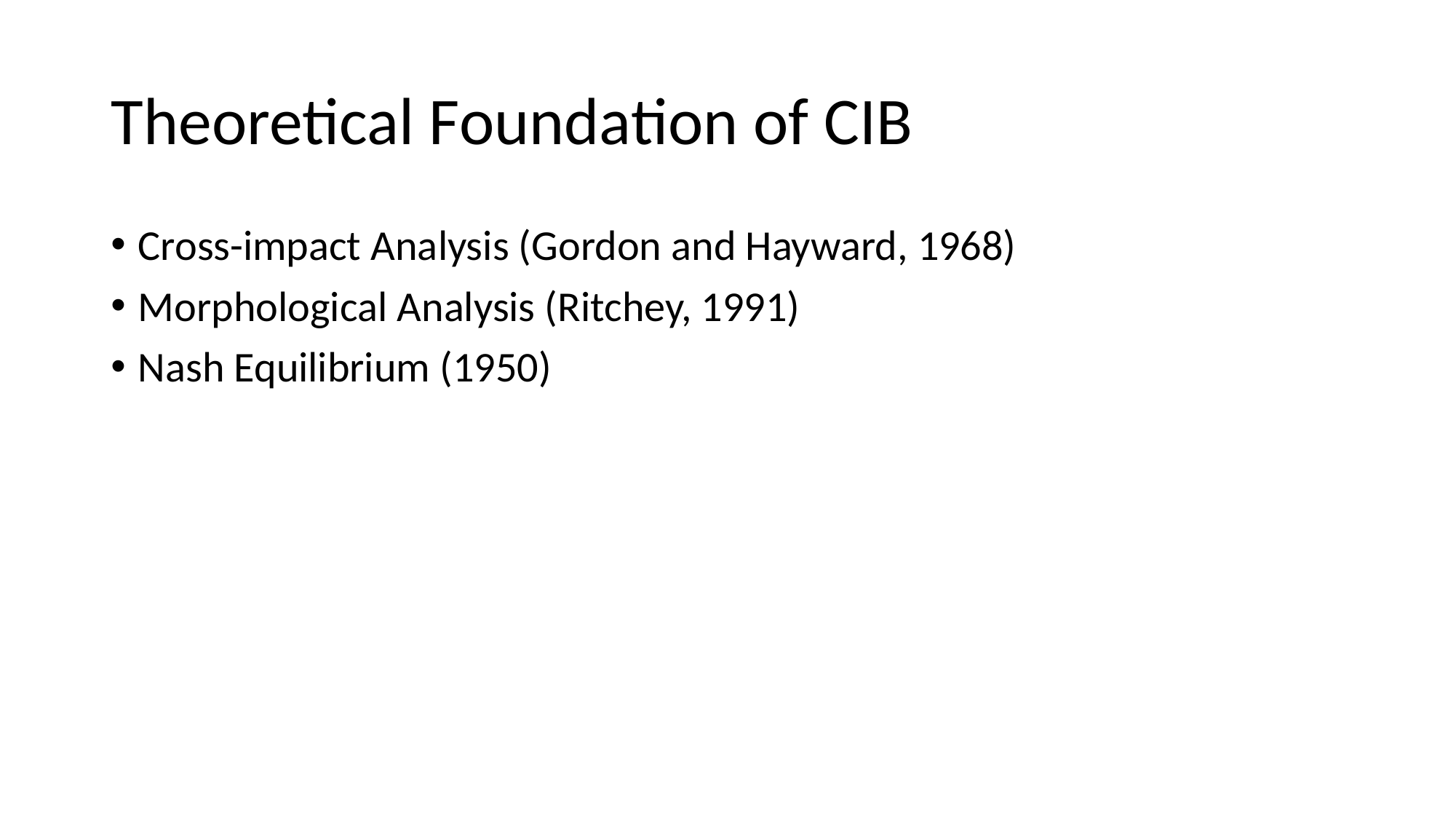

# Theoretical Foundation of CIB
Cross-impact Analysis (Gordon and Hayward, 1968)
Morphological Analysis (Ritchey, 1991)
Nash Equilibrium (1950)